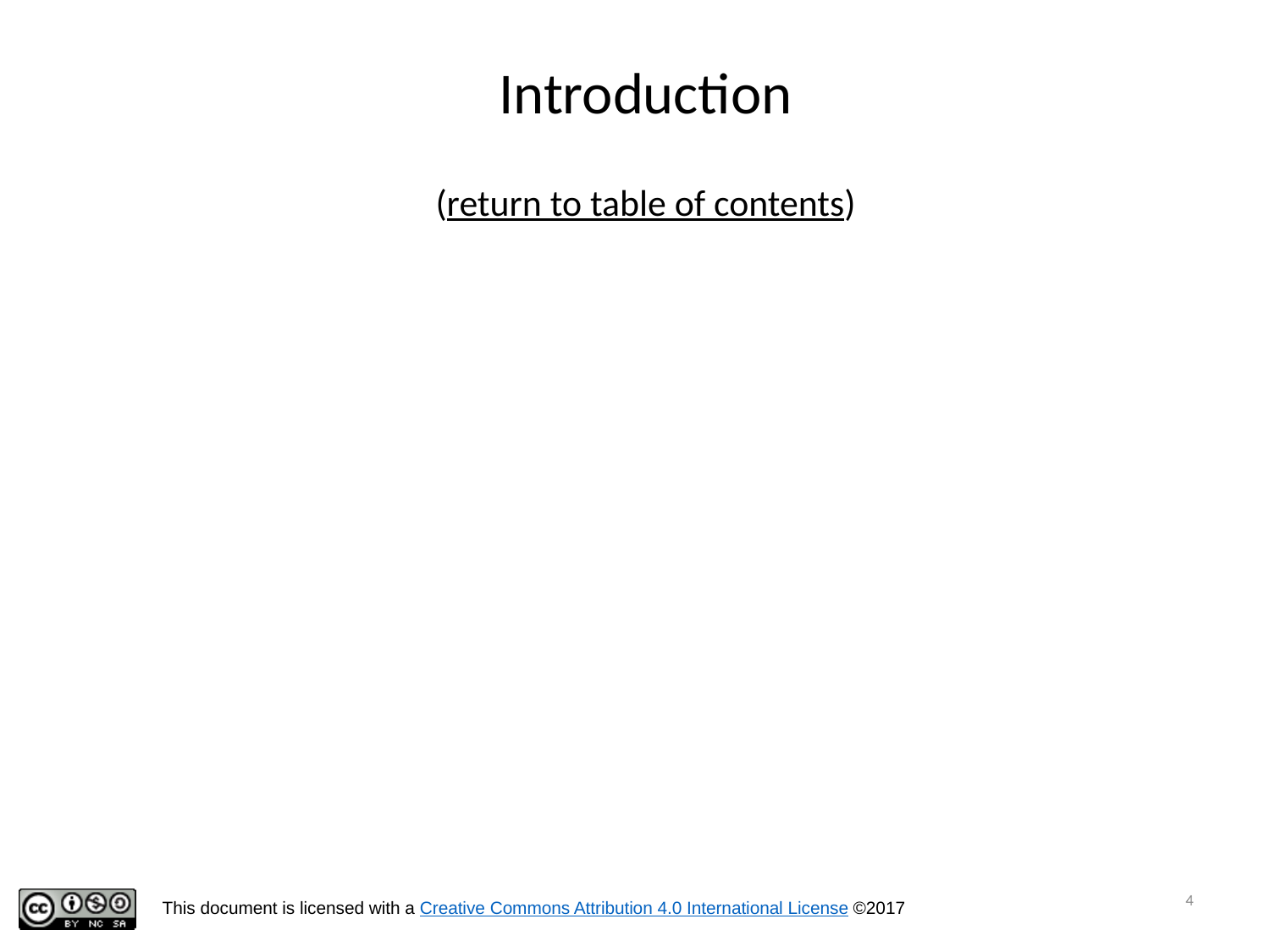

# Introduction
(return to table of contents)
4